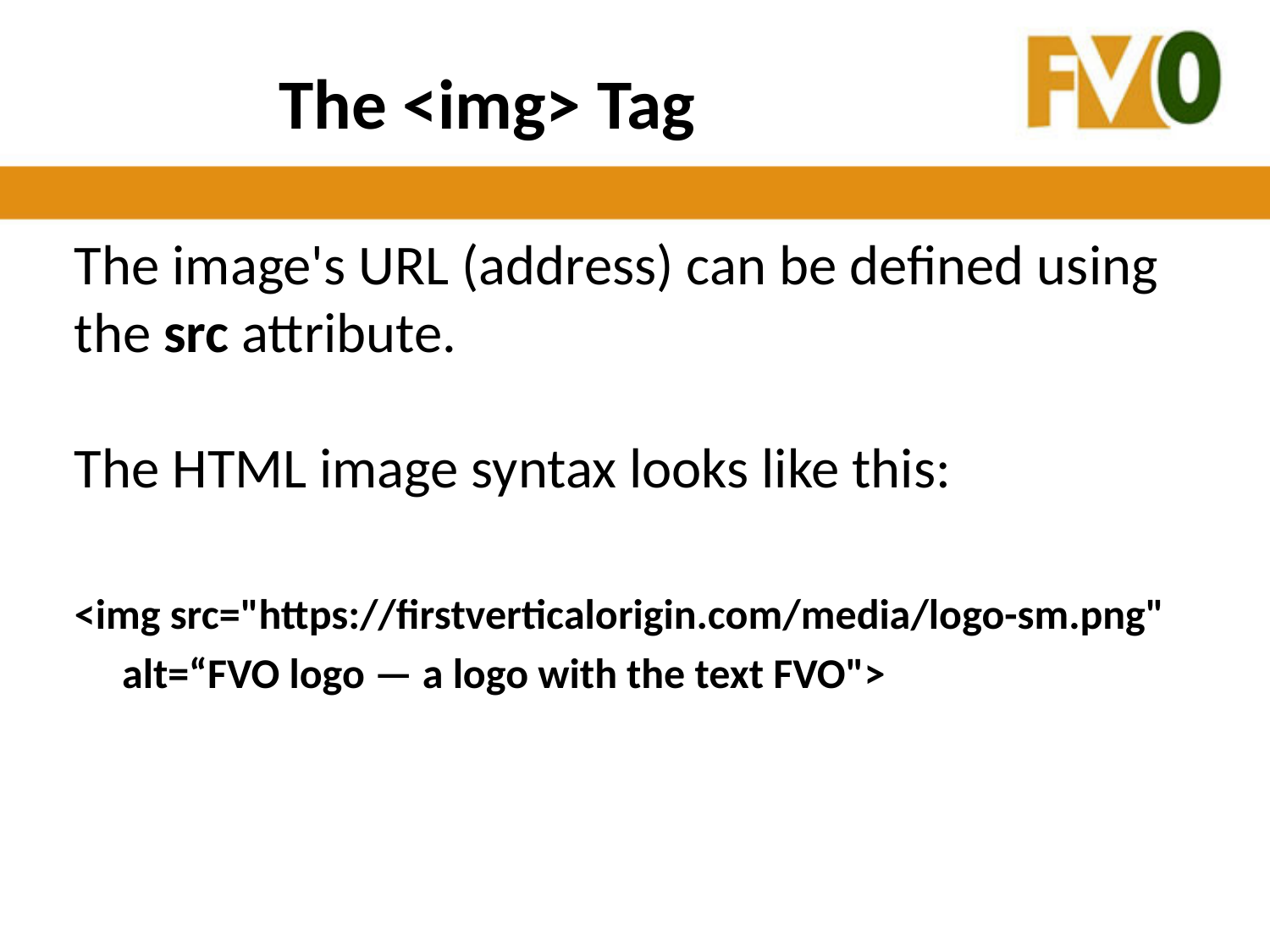

# The <img> Tag
The image's URL (address) can be defined using the src attribute.
The HTML image syntax looks like this:

<img src="https://firstverticalorigin.com/media/logo-sm.png"
     alt=“FVO logo — a logo with the text FVO">